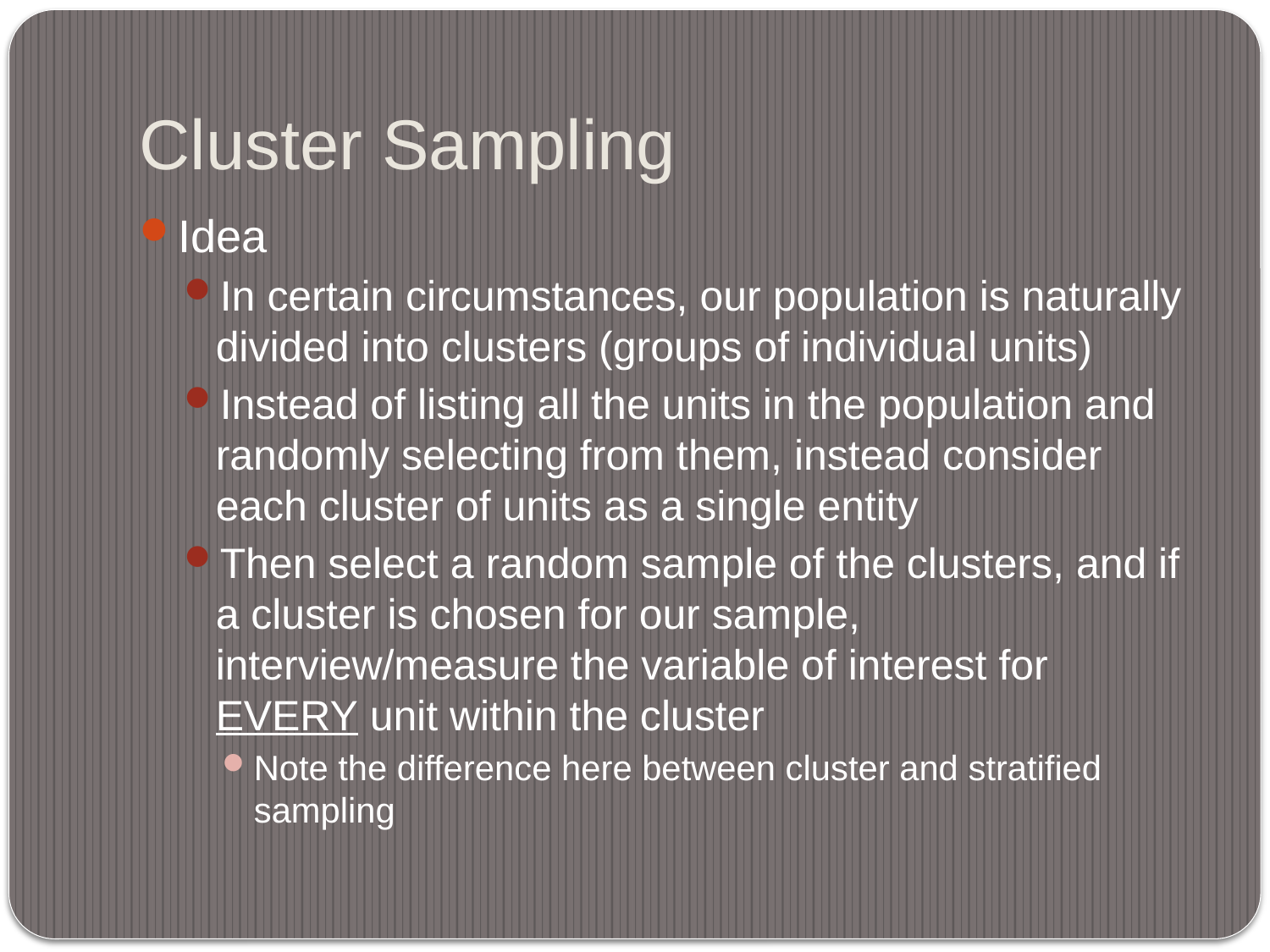

# Cluster Sampling
Idea
In certain circumstances, our population is naturally divided into clusters (groups of individual units)
Instead of listing all the units in the population and randomly selecting from them, instead consider each cluster of units as a single entity
Then select a random sample of the clusters, and if a cluster is chosen for our sample, interview/measure the variable of interest for EVERY unit within the cluster
Note the difference here between cluster and stratified sampling